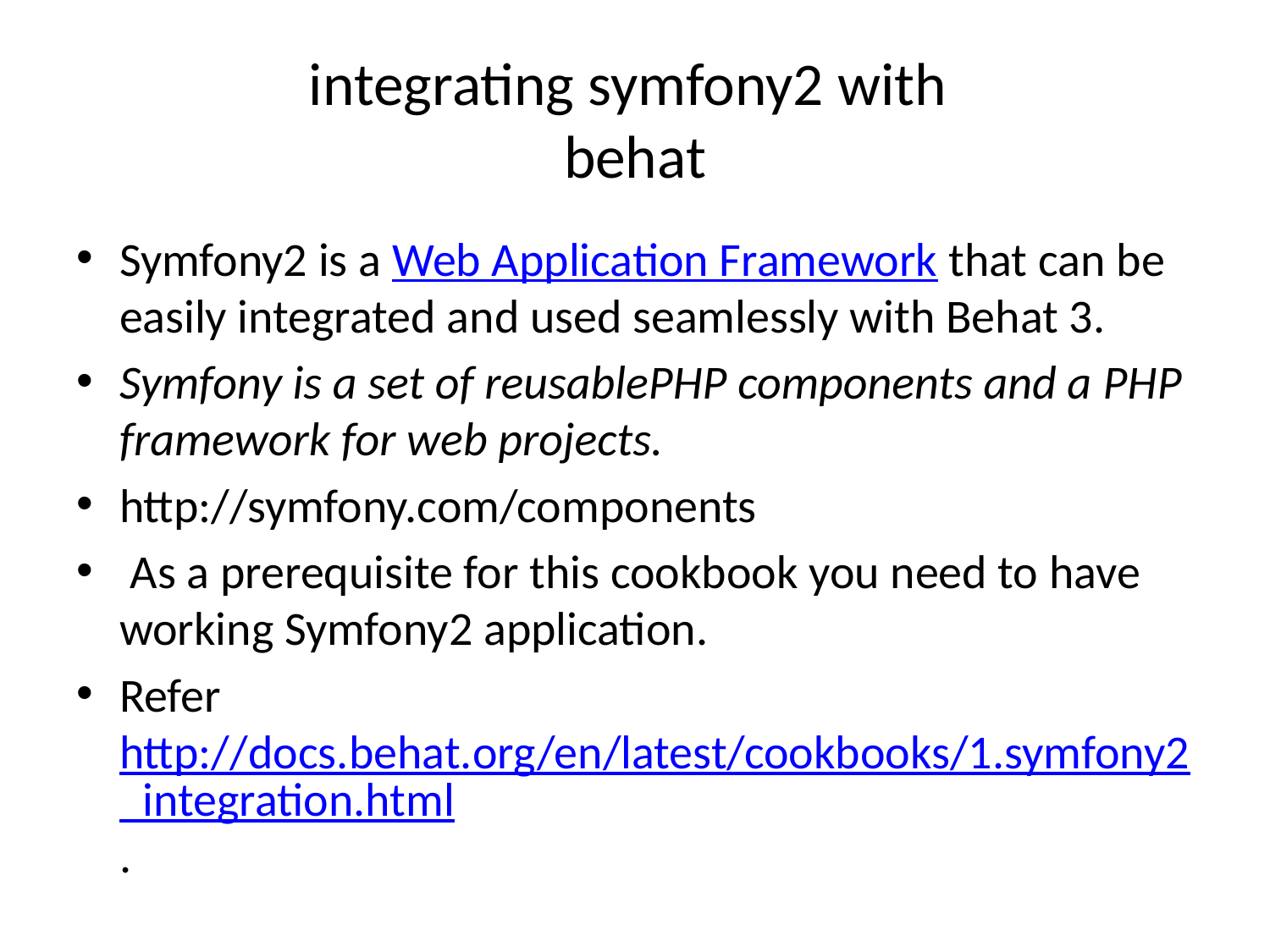

# integrating symfony2 with  behat
Symfony2 is a Web Application Framework that can be easily integrated and used seamlessly with Behat 3.
Symfony is a set of reusablePHP components and a PHP framework for web projects.
http://symfony.com/components
 As a prerequisite for this cookbook you need to have working Symfony2 application.
Refer http://docs.behat.org/en/latest/cookbooks/1.symfony2_integration.html.